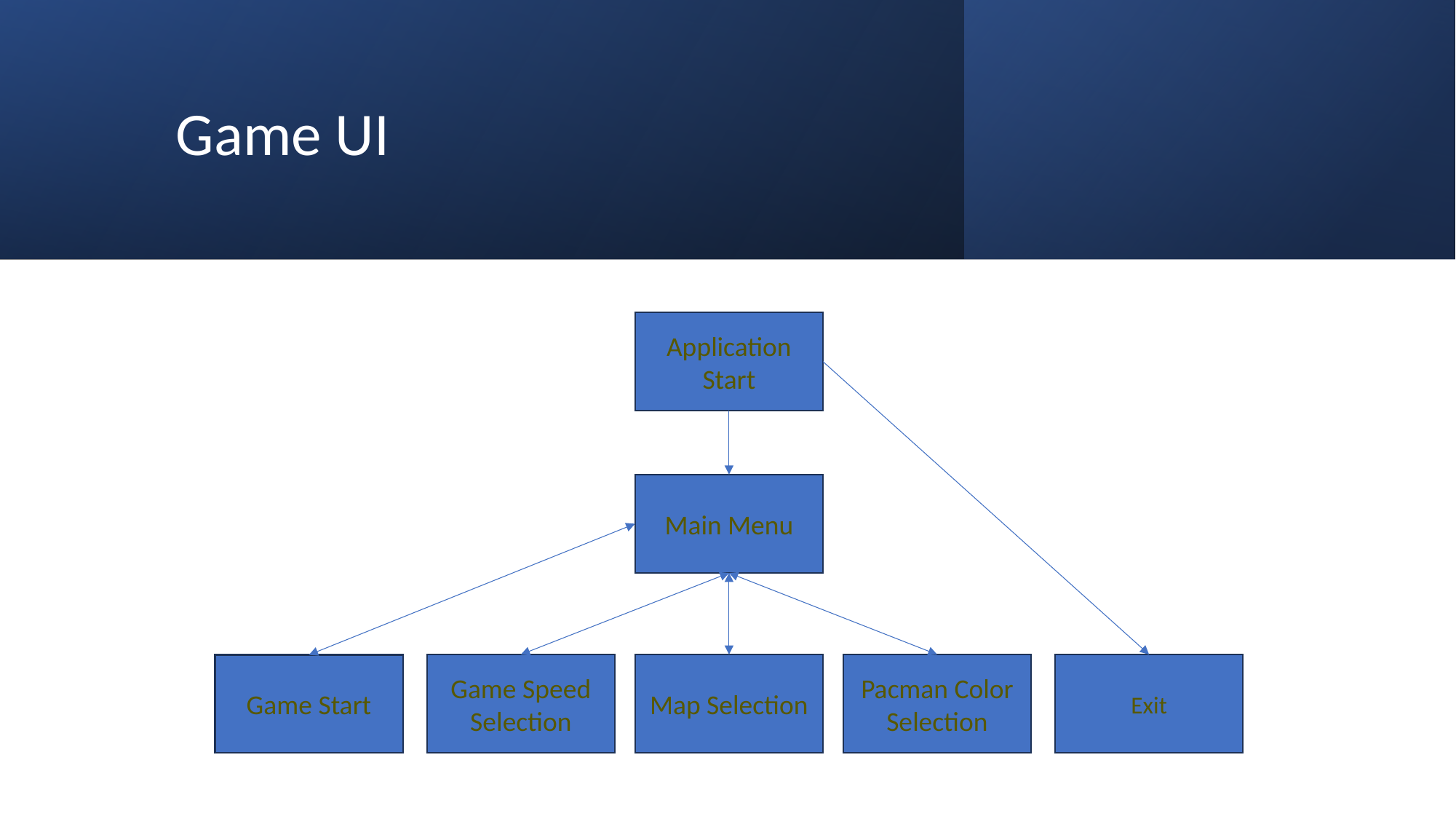

# Game UI
Application Start
Main Menu
Game Speed Selection
Map Selection
Pacman Color Selection
Exit
Game Start